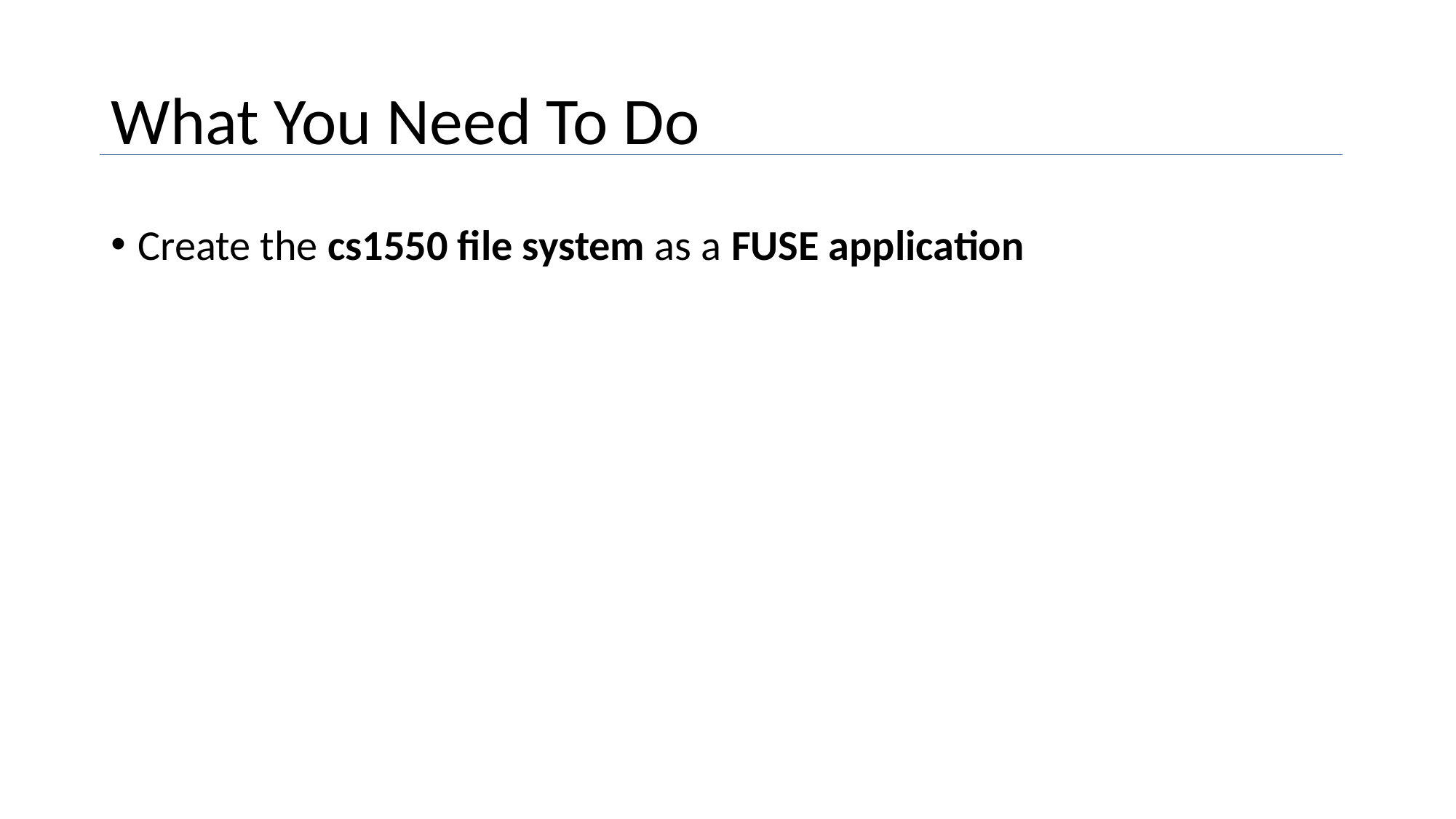

# What You Need To Do
Create the cs1550 file system as a FUSE application